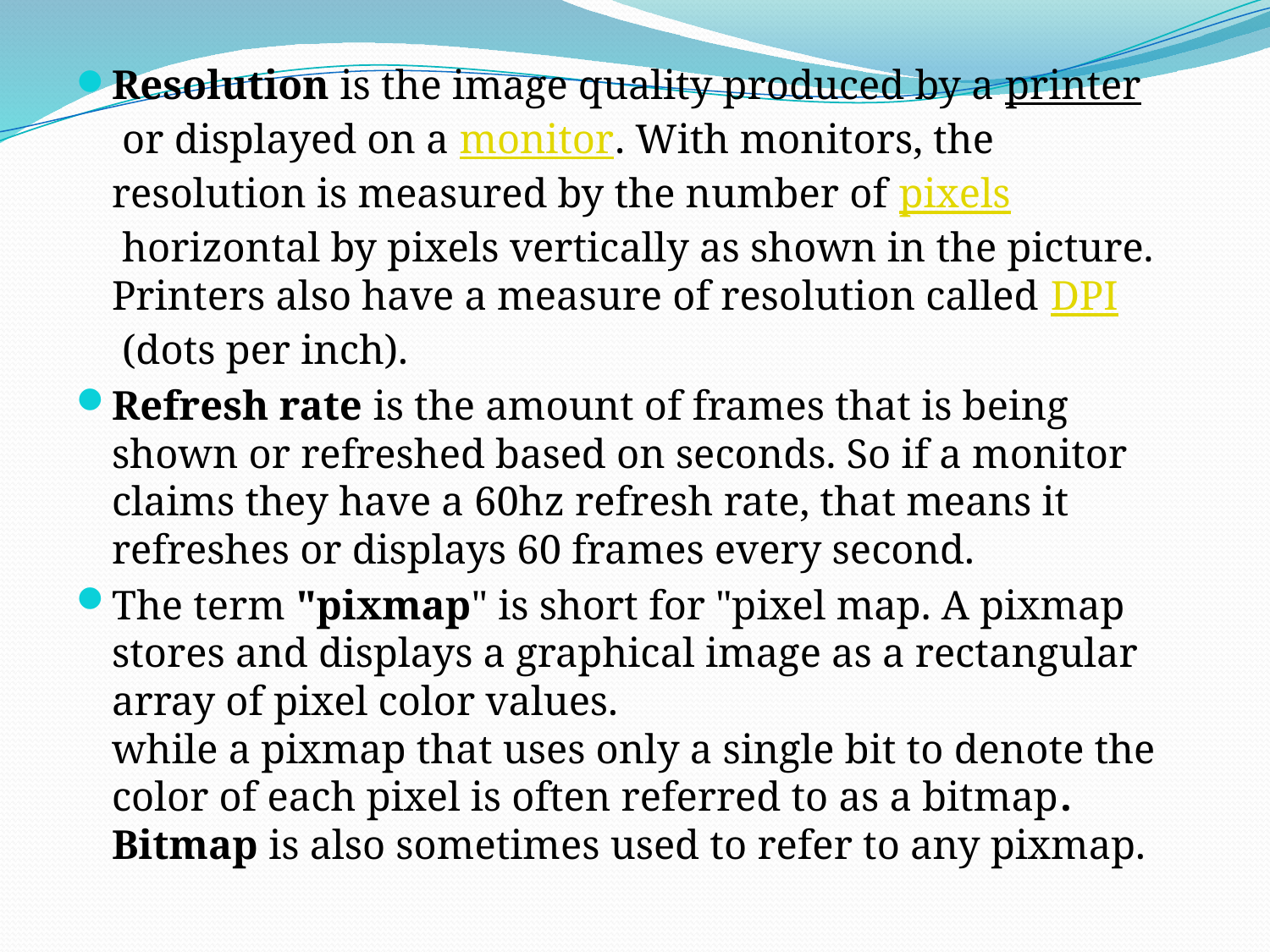

Resolution is the image quality produced by a printer or displayed on a monitor. With monitors, the resolution is measured by the number of pixels horizontal by pixels vertically as shown in the picture. Printers also have a measure of resolution called DPI (dots per inch).
Refresh rate is the amount of frames that is being shown or refreshed based on seconds. So if a monitor claims they have a 60hz refresh rate, that means it refreshes or displays 60 frames every second.
The term "pixmap" is short for "pixel map. A pixmap stores and displays a graphical image as a rectangular array of pixel color values.
while a pixmap that uses only a single bit to denote the color of each pixel is often referred to as a bitmap. Bitmap is also sometimes used to refer to any pixmap.